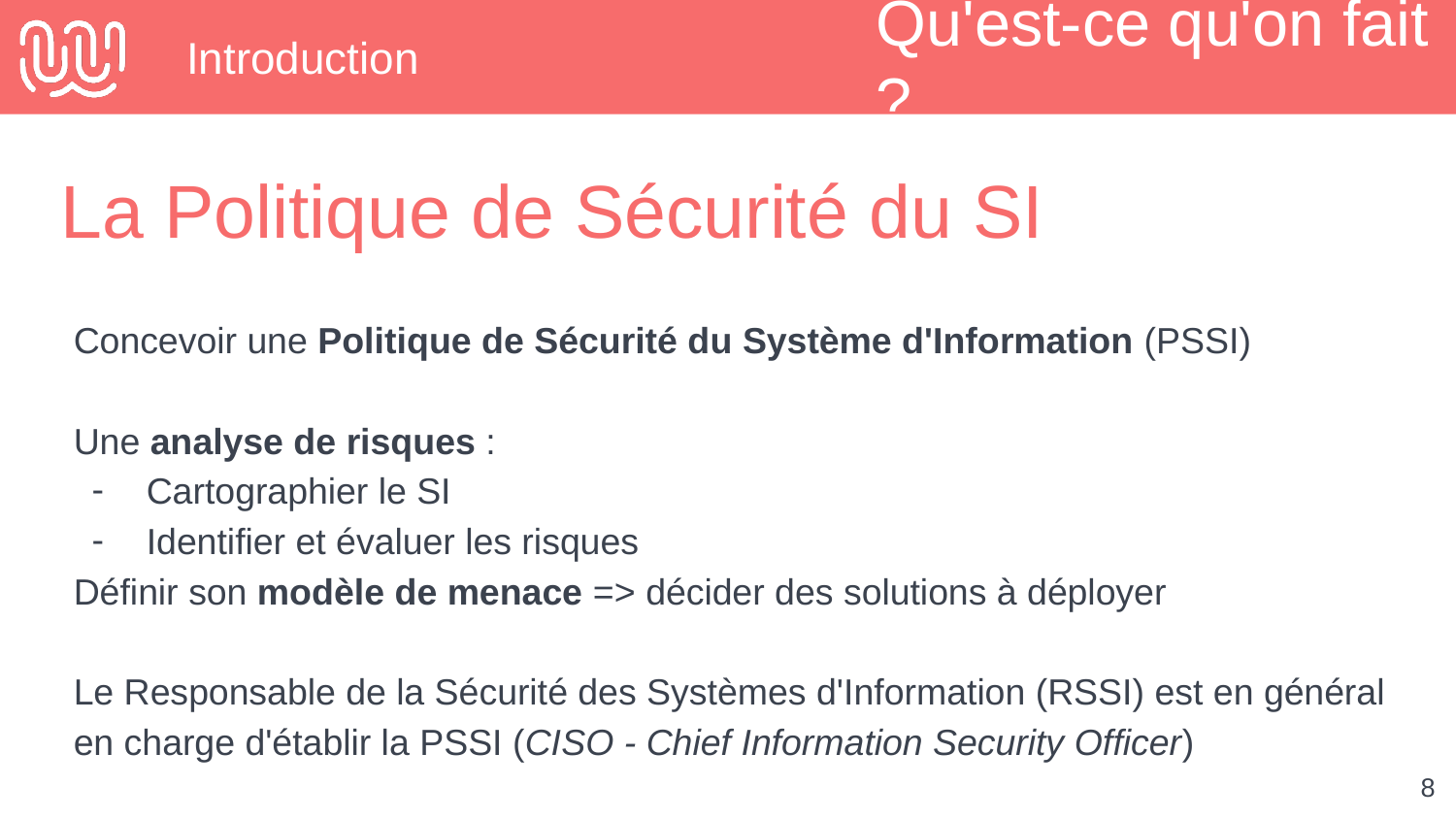

# Introduction
Qu'est-ce qu'on fait ?
La Politique de Sécurité du SI
Concevoir une Politique de Sécurité du Système d'Information (PSSI)

Une analyse de risques :
Cartographier le SI
Identifier et évaluer les risques
Définir son modèle de menace => décider des solutions à déployer

Le Responsable de la Sécurité des Systèmes d'Information (RSSI) est en général en charge d'établir la PSSI (CISO - Chief Information Security Officer)
8